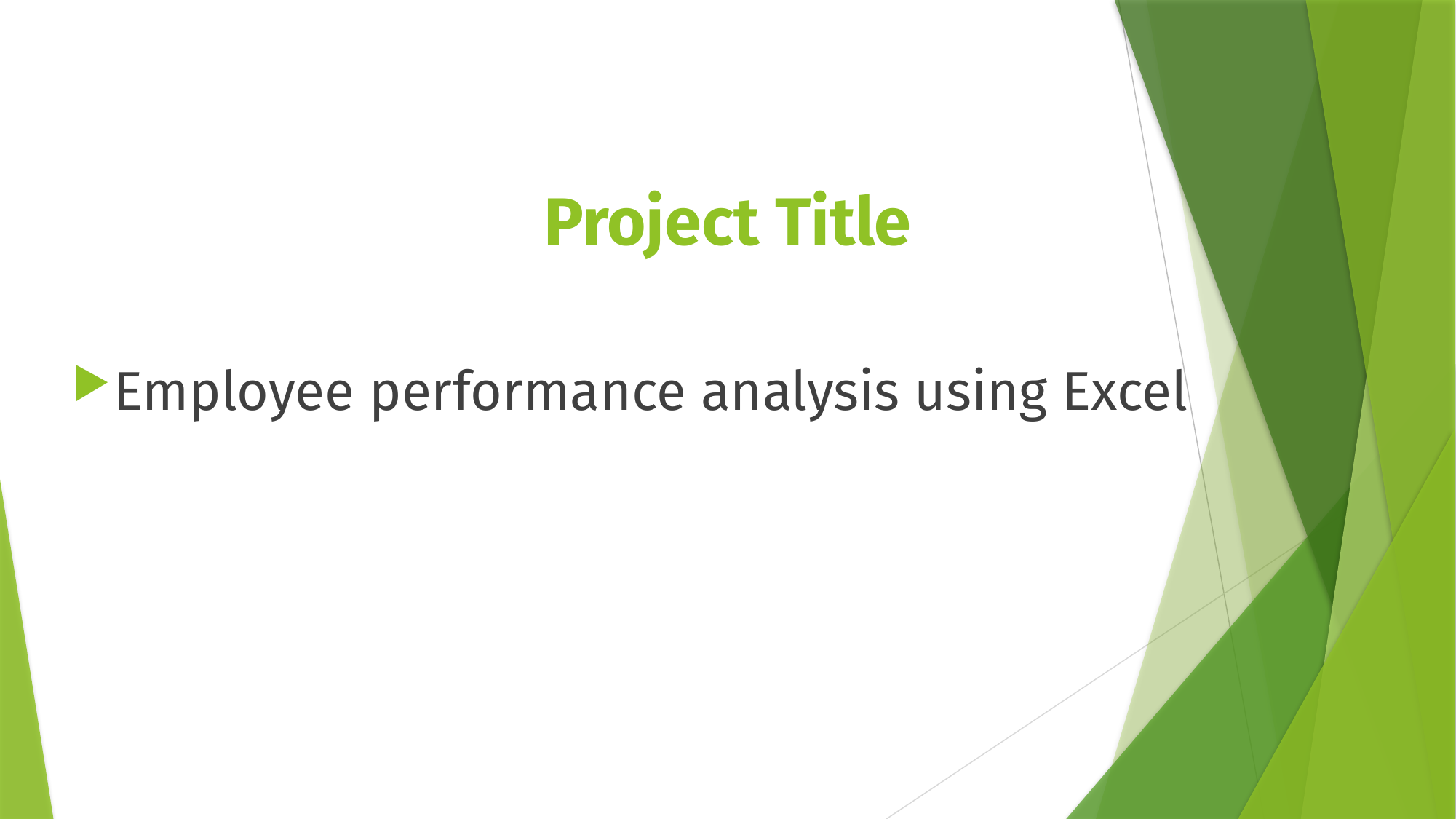

# Project Title
Employee performance analysis using Excel